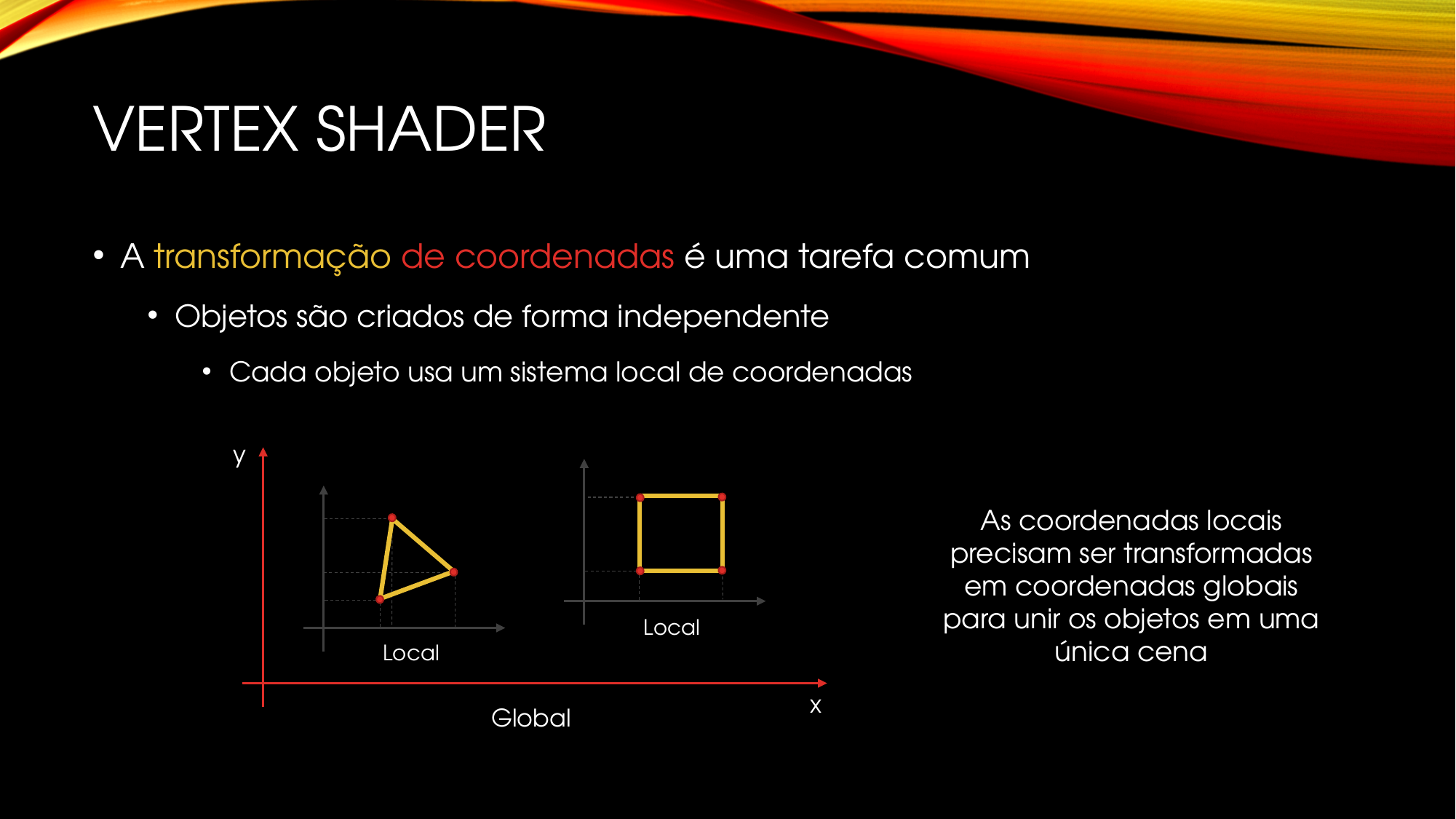

# Vertex Shader
A transformação de coordenadas é uma tarefa comum
Objetos são criados de forma independente
Cada objeto usa um sistema local de coordenadas

y

Local

Local
x
Global
As coordenadas locais precisam ser transformadas em coordenadas globais para unir os objetos em uma única cena